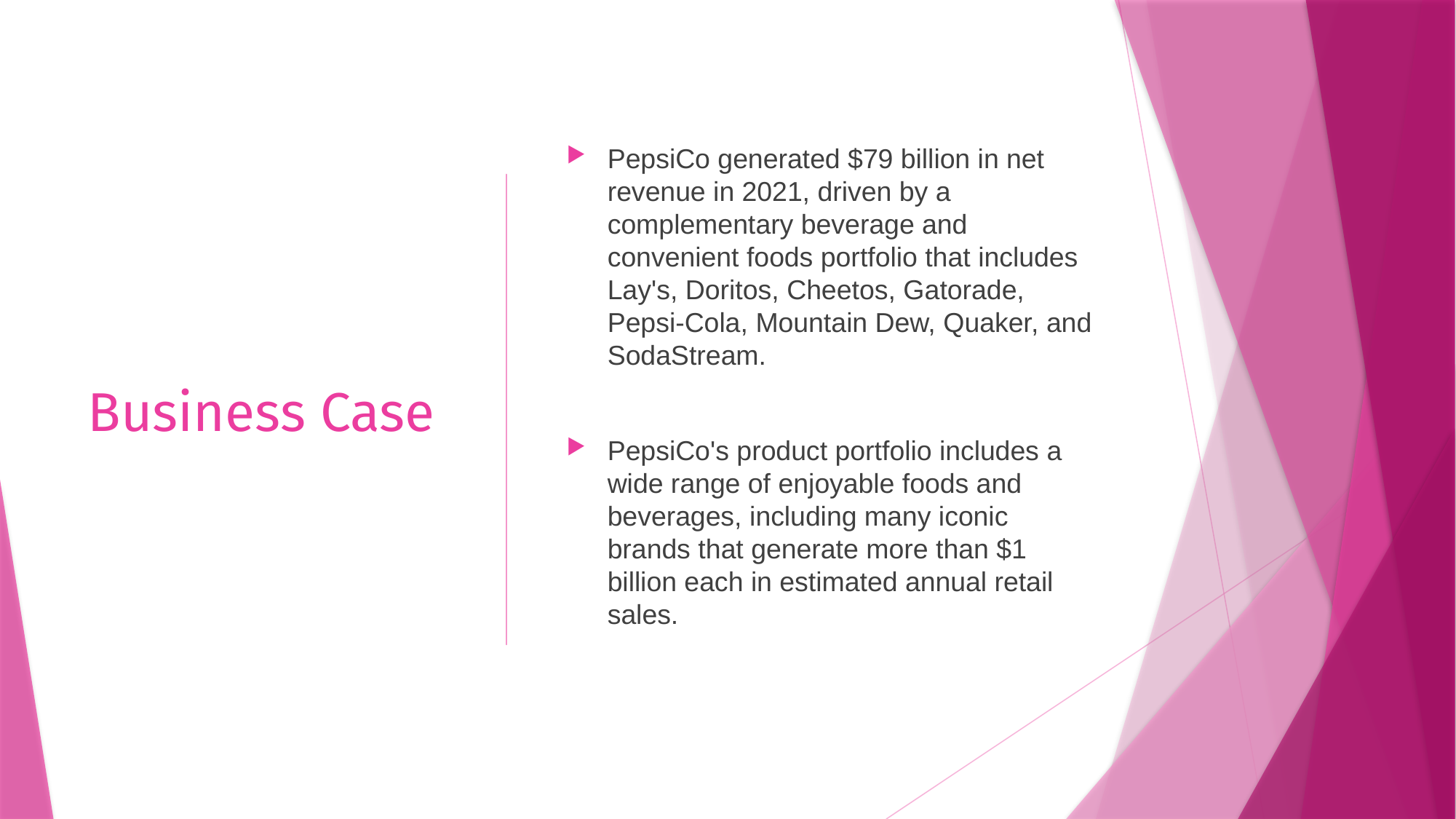

# Business Case
PepsiCo generated $79 billion in net revenue in 2021, driven by a complementary beverage and convenient foods portfolio that includes Lay's, Doritos, Cheetos, Gatorade, Pepsi-Cola, Mountain Dew, Quaker, and SodaStream.

PepsiCo's product portfolio includes a wide range of enjoyable foods and beverages, including many iconic brands that generate more than $1 billion each in estimated annual retail sales.